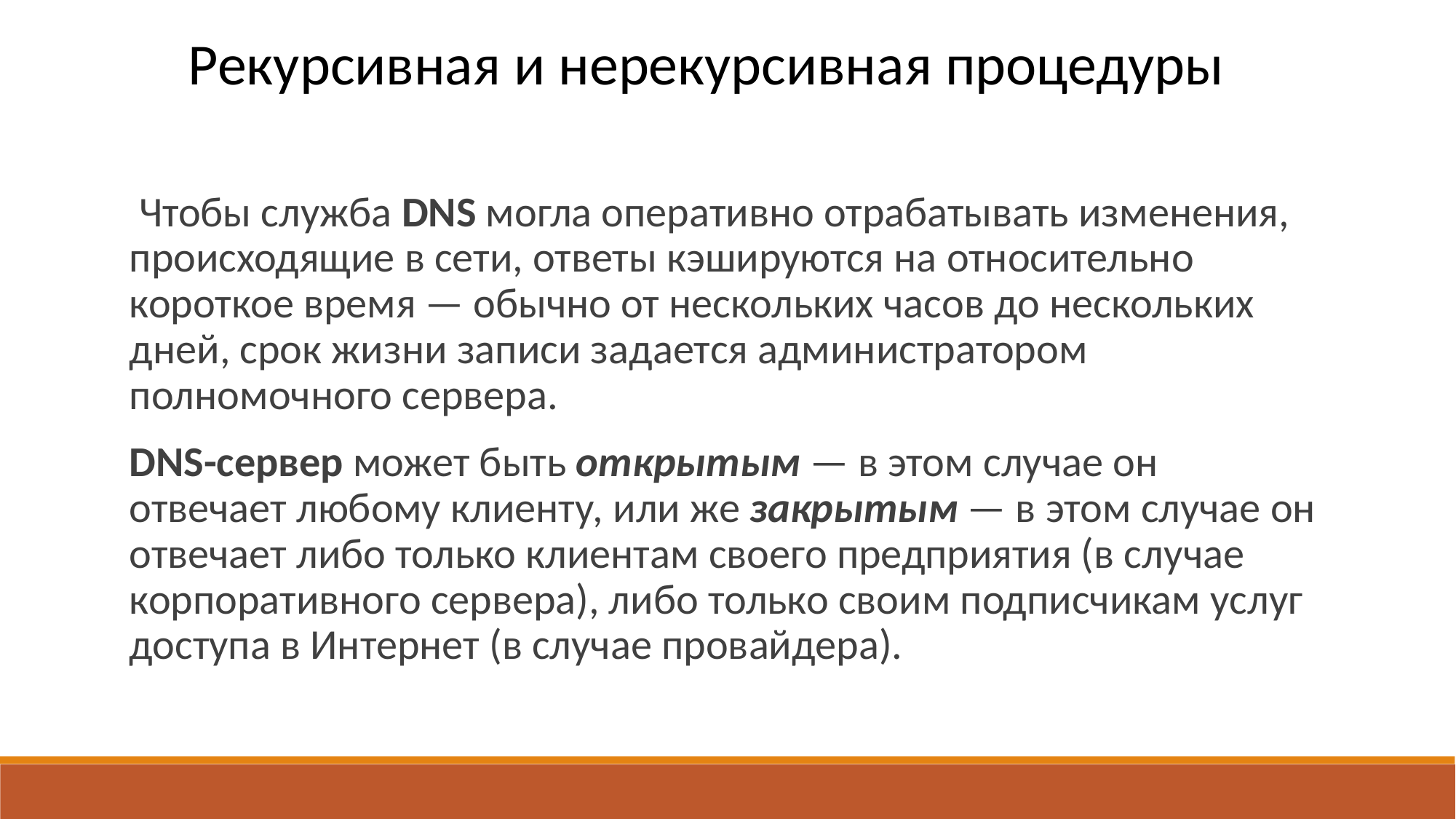

Рекурсивная и нерекурсивная процедуры
 Чтобы служба DNS могла оперативно отрабатывать изменения, происходящие в сети, ответы кэшируются на относительно короткое время — обычно от нескольких часов до нескольких дней, срок жизни записи задается администратором полномочного сервера.
DNS-сервер может быть открытым — в этом случае он отвечает любому клиенту, или же закрытым — в этом случае он отвечает либо только клиентам своего предприятия (в слу­чае корпоративного сервера), либо только своим подписчикам услуг доступа в Интернет (в случае провайдера).